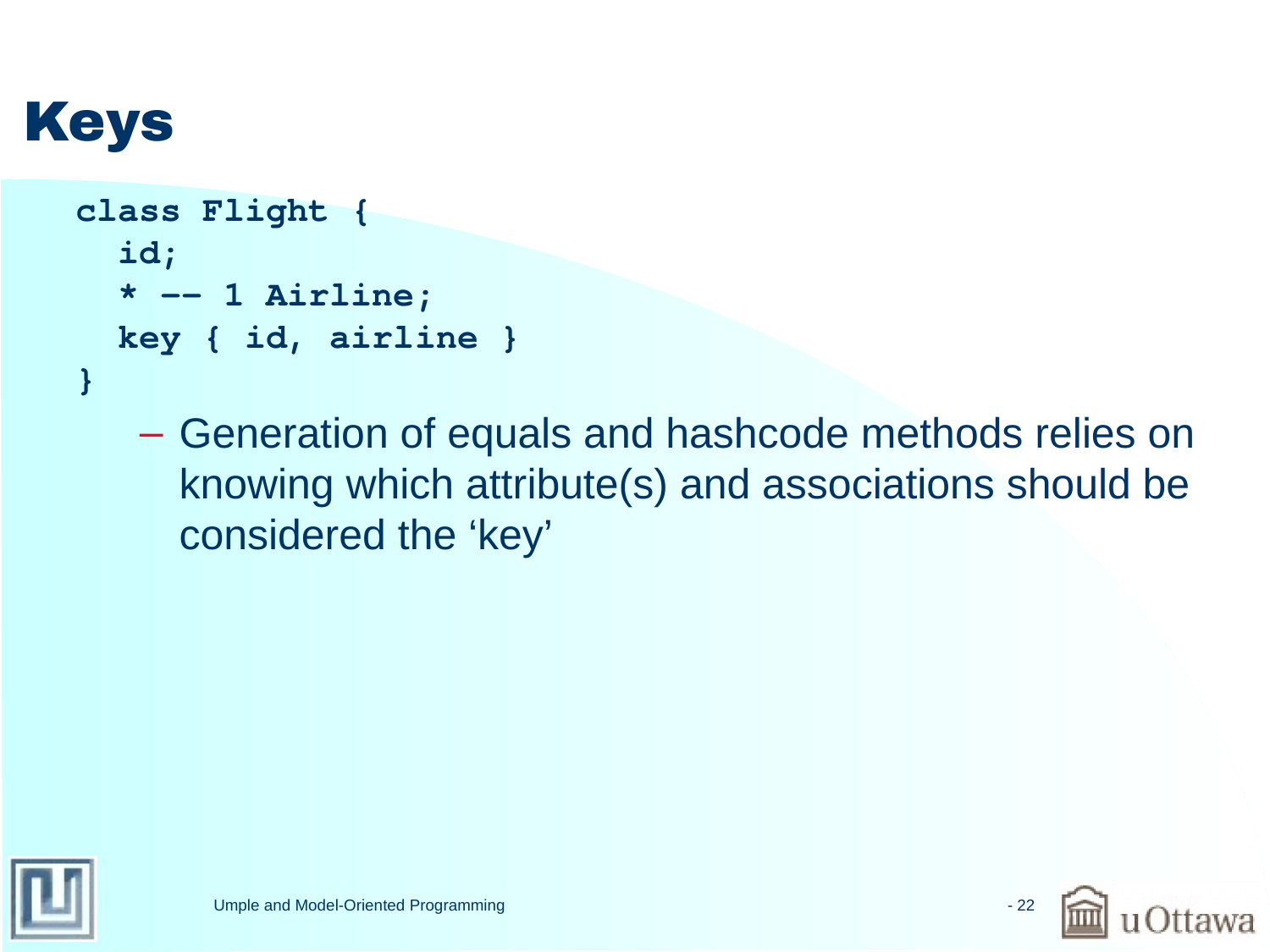

# Keys
class Flight {
  id;
  * -- 1 Airline;
  key { id, airline }
}
Generation of equals and hashcode methods relies on knowing which attribute(s) and associations should be considered the ‘key’